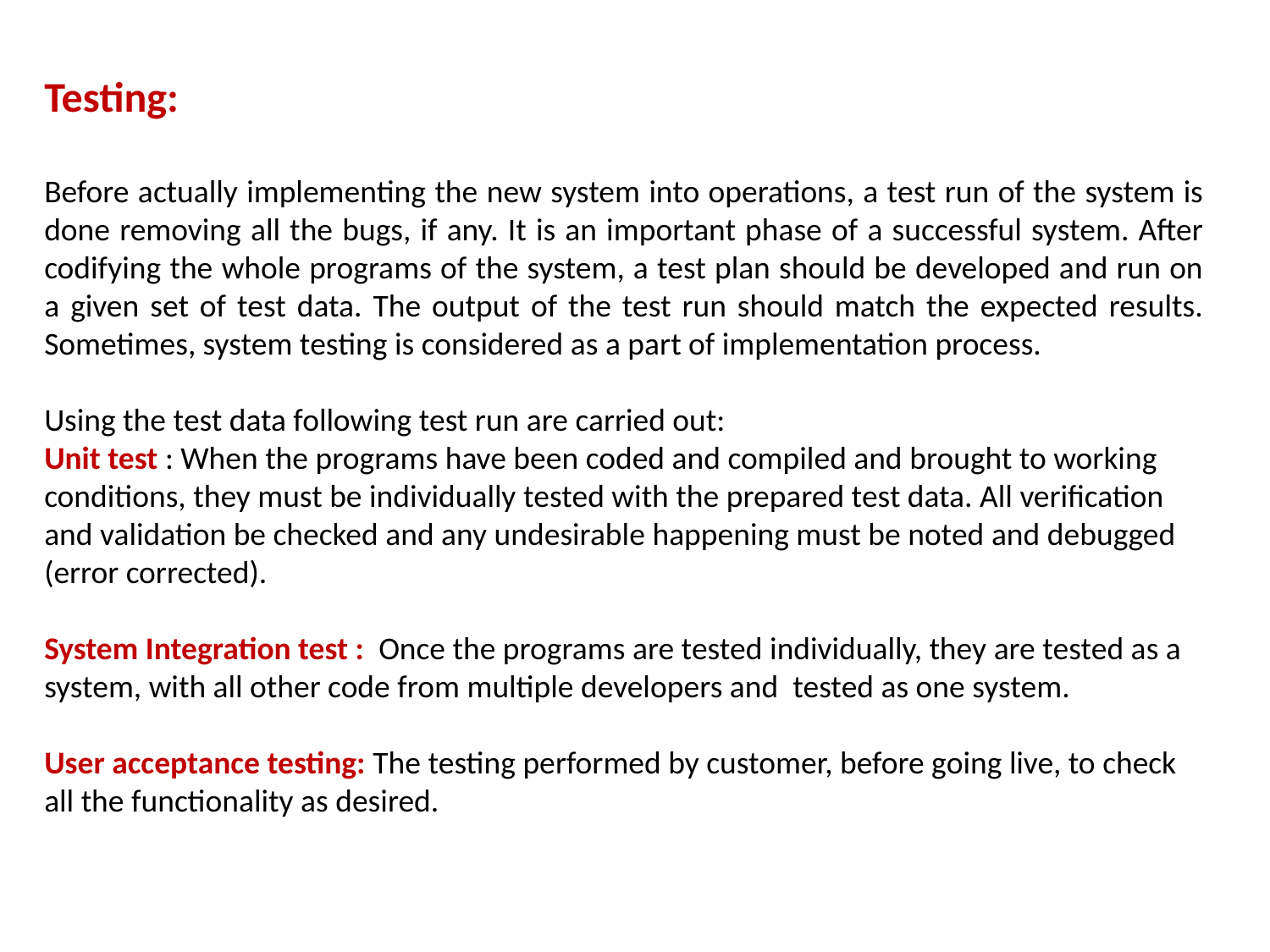

Testing:

Before actually implementing the new system into operations, a test run of the system is done removing all the bugs, if any. It is an important phase of a successful system. After codifying the whole programs of the system, a test plan should be developed and run on a given set of test data. The output of the test run should match the expected results. Sometimes, system testing is considered as a part of implementation process.

Using the test data following test run are carried out:
Unit test : When the programs have been coded and compiled and brought to working conditions, they must be individually tested with the prepared test data. All verification and validation be checked and any undesirable happening must be noted and debugged (error corrected).

System Integration test :  Once the programs are tested individually, they are tested as a system, with all other code from multiple developers and  tested as one system.

User acceptance testing: The testing performed by customer, before going live, to check all the functionality as desired.